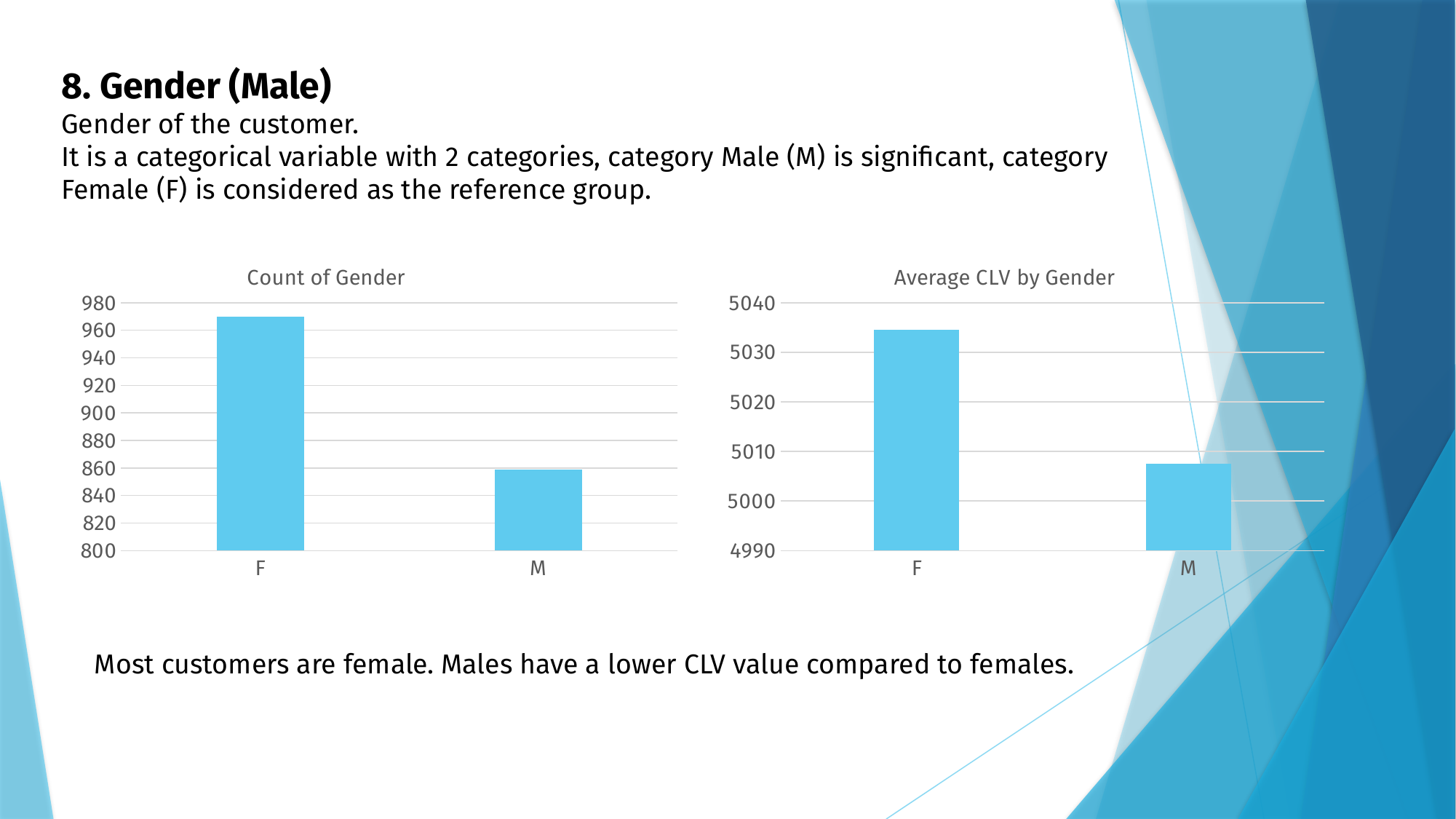

8. Gender (Male)
Gender of the customer.
It is a categorical variable with 2 categories, category Male (M) is significant, category Female (F) is considered as the reference group.

### Chart: Count of Gender

| Category | Total |
|---|---|
| F | 970.0 |
| M | 859.0 |

### Chart: Average CLV by Gender

| Category | Total |
|---|---|
| F | 5034.494177383511 |
| M | 5007.484601121076 |
Most customers are female. Males have a lower CLV value compared to females.